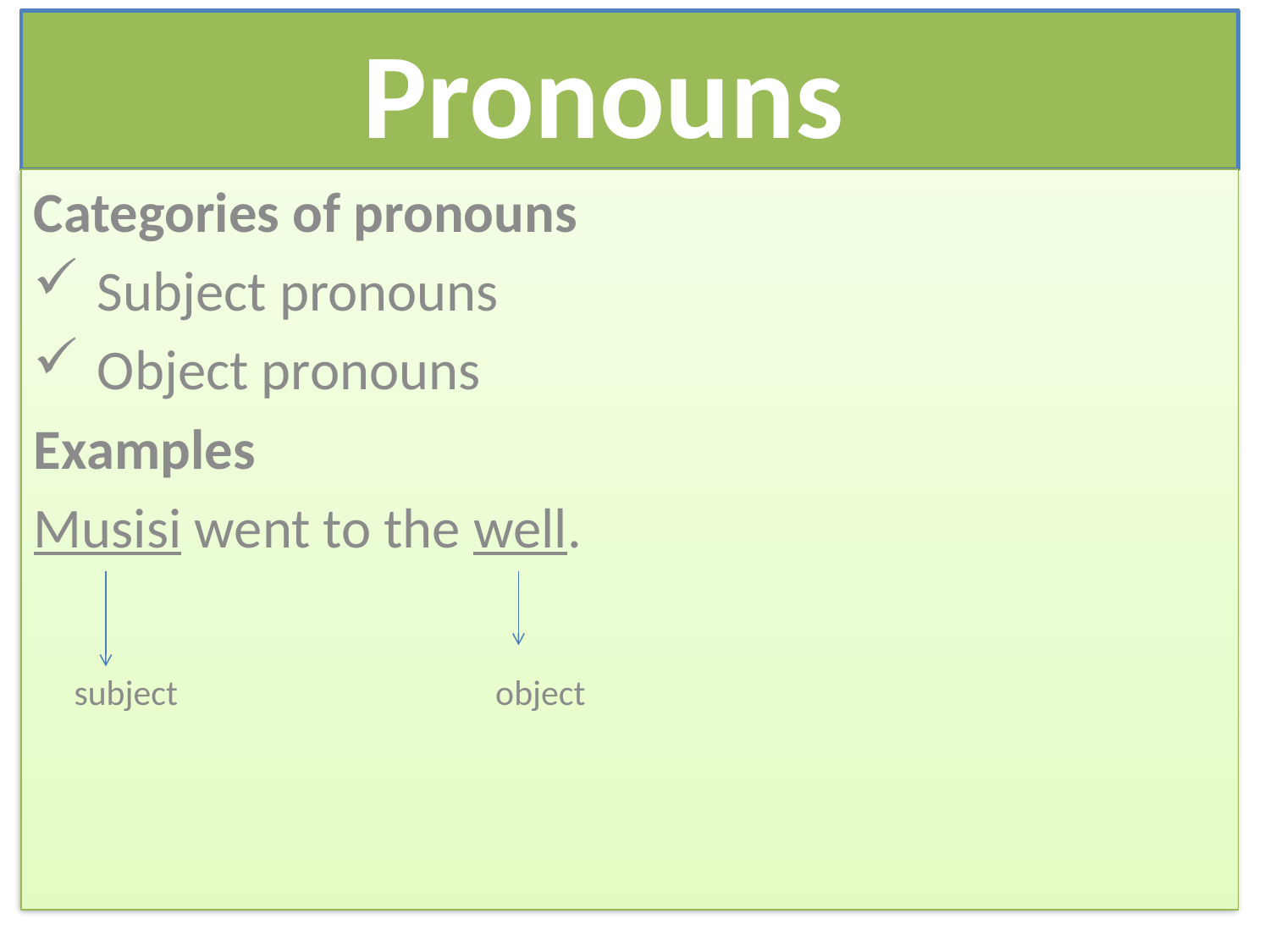

# Pronouns
Categories of pronouns
Subject pronouns
Object pronouns
Examples
Musisi went to the well.

     subject                         object